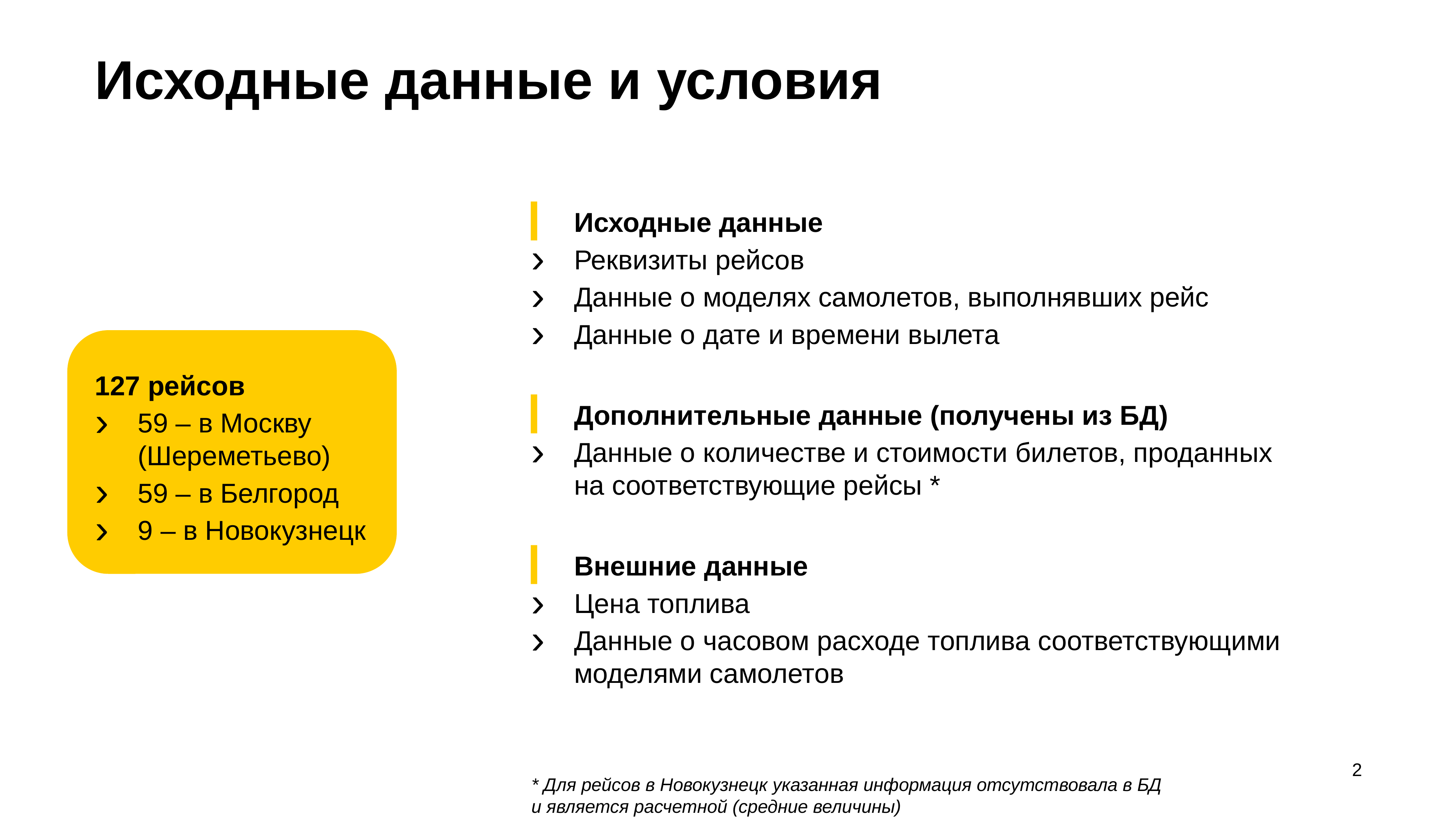

# Исходные данные и условия

127 рейсов
59 – в Москву (Шереметьево)
59 – в Белгород
9 – в Новокузнецк
Исходные данные
Реквизиты рейсов
Данные о моделях самолетов, выполнявших рейс
Данные о дате и времени вылета

Дополнительные данные (получены из БД)
Данные о количестве и стоимости билетов, проданных
на соответствующие рейсы *

Внешние данные
Цена топлива
Данные о часовом расходе топлива соответствующими моделями самолетов

* Для рейсов в Новокузнецк указанная информация отсутствовала в БД
и является расчетной (средние величины)

2